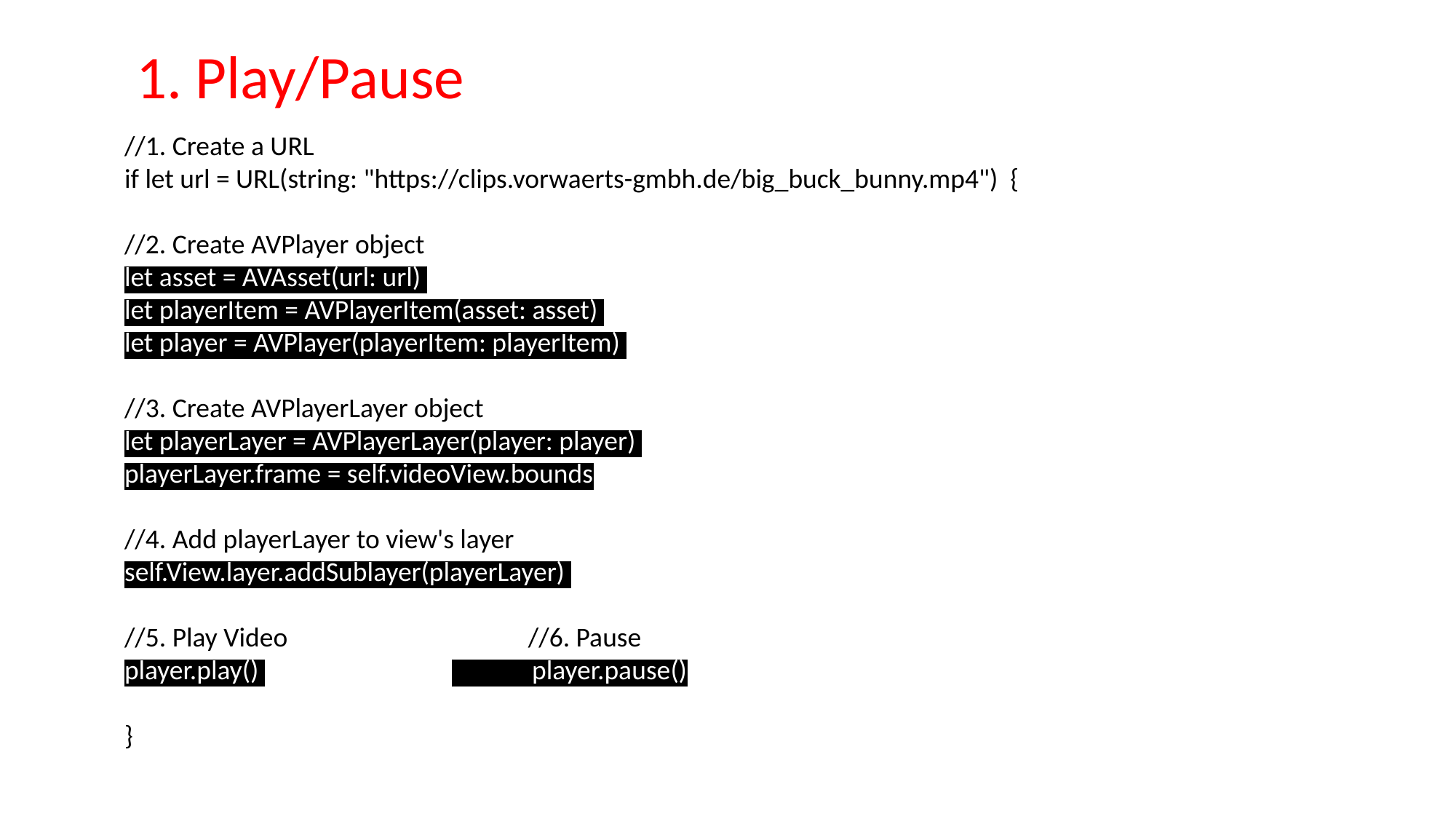

1. Play/Pause
//1. Create a URL
if let url = URL(string: "https://clips.vorwaerts-gmbh.de/big_buck_bunny.mp4")  {

//2. Create AVPlayer object
let asset = AVAsset(url: url)
let playerItem = AVPlayerItem(asset: asset)
let player = AVPlayer(playerItem: playerItem)

//3. Create AVPlayerLayer object
let playerLayer = AVPlayerLayer(player: player)
playerLayer.frame = self.videoView.bounds

//4. Add playerLayer to view's layer
self.View.layer.addSublayer(playerLayer)

//5. Play Video                                       //6. Pause
player.play() 		             player.pause()

}